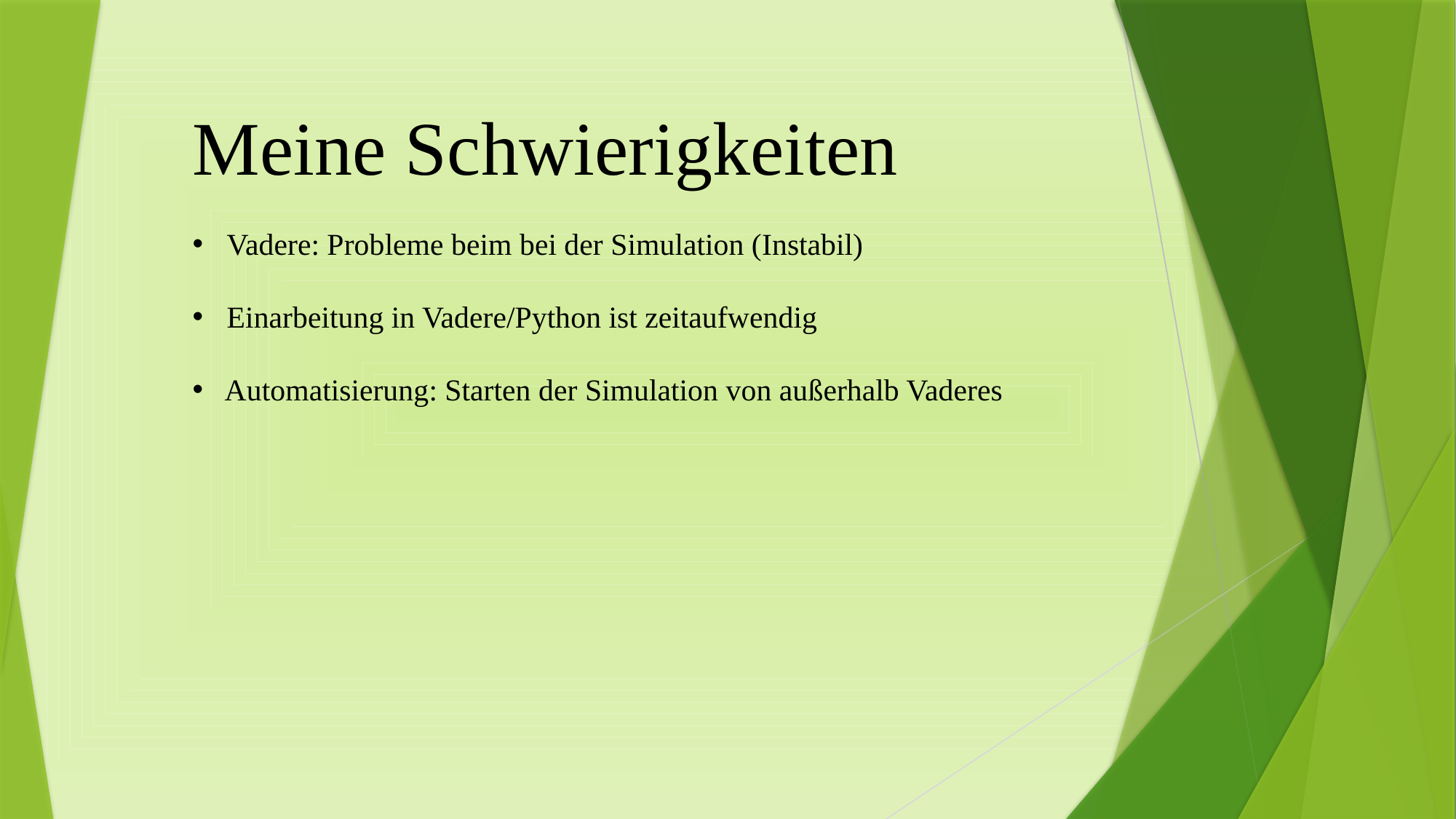

# Meine Schwierigkeiten
Vadere: Probleme beim bei der Simulation (Instabil)

Einarbeitung in Vadere/Python ist zeitaufwendig

Automatisierung: Starten der Simulation von außerhalb Vaderes